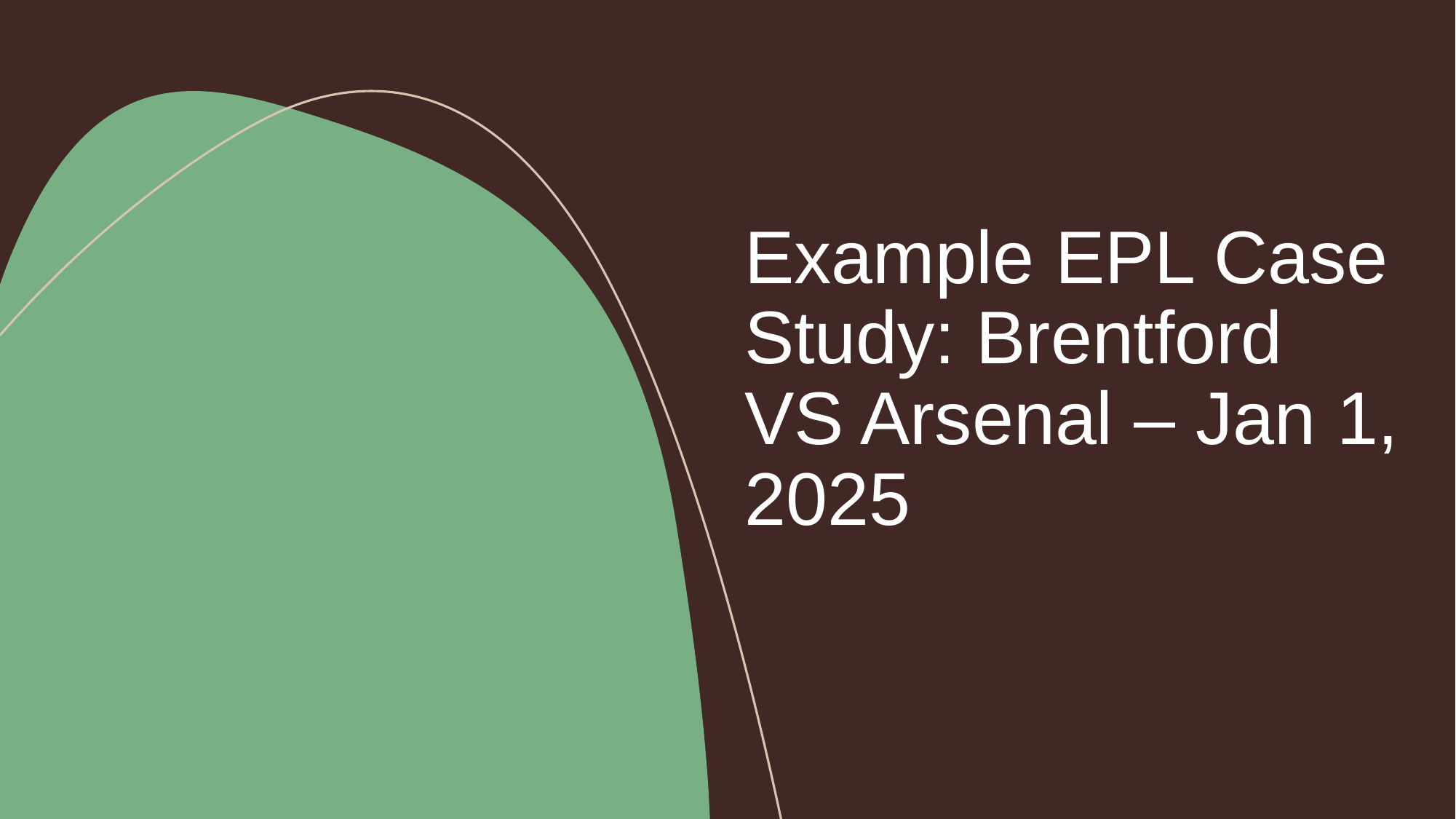

# Example EPL Case Study: Brentford VS Arsenal – Jan 1, 2025